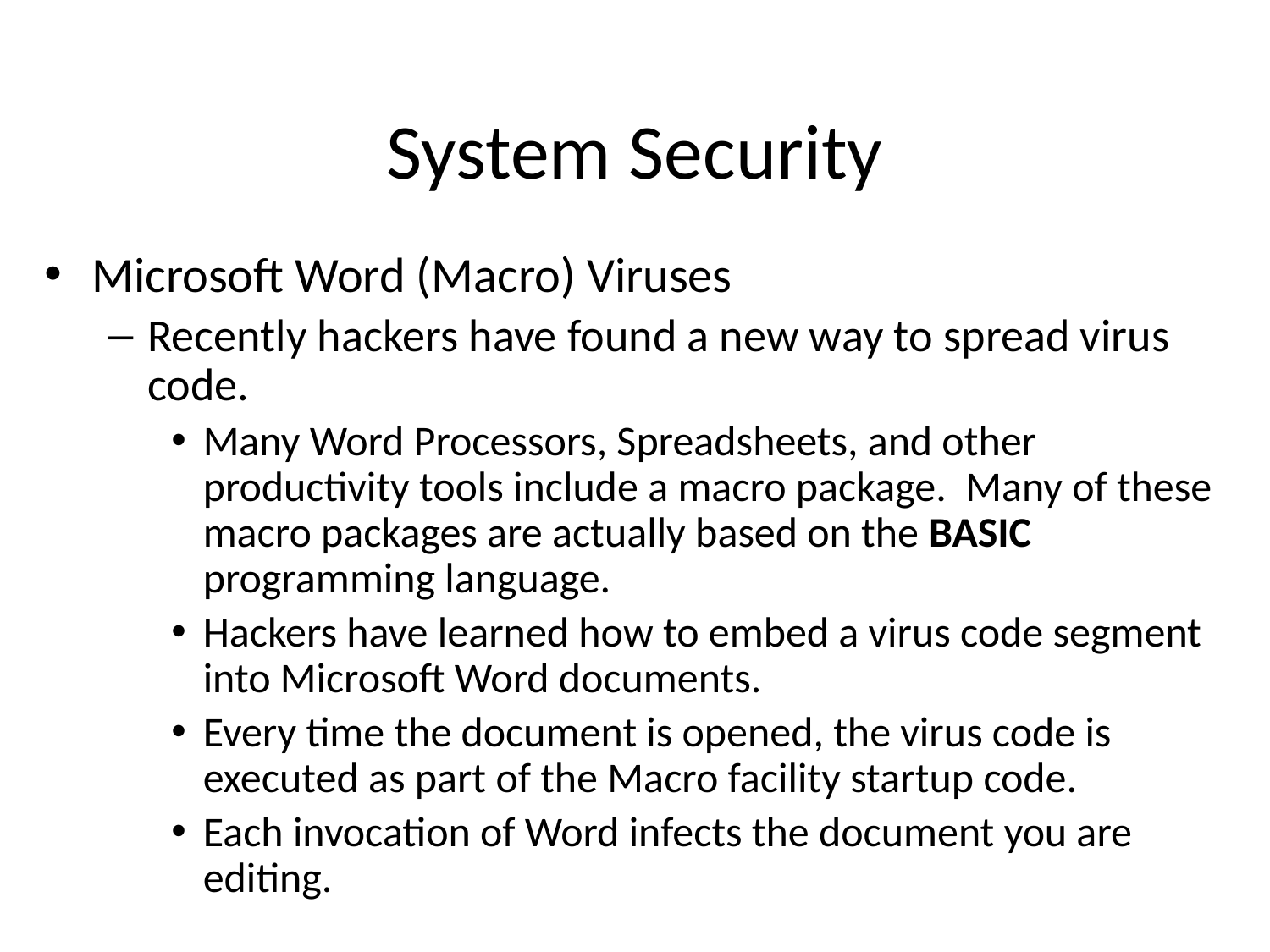

# System Security
Microsoft Word (Macro) Viruses
Recently hackers have found a new way to spread virus code.
Many Word Processors, Spreadsheets, and other productivity tools include a macro package.  Many of these macro packages are actually based on the BASIC programming language.
Hackers have learned how to embed a virus code segment into Microsoft Word documents.
Every time the document is opened, the virus code is executed as part of the Macro facility startup code.
Each invocation of Word infects the document you are editing.